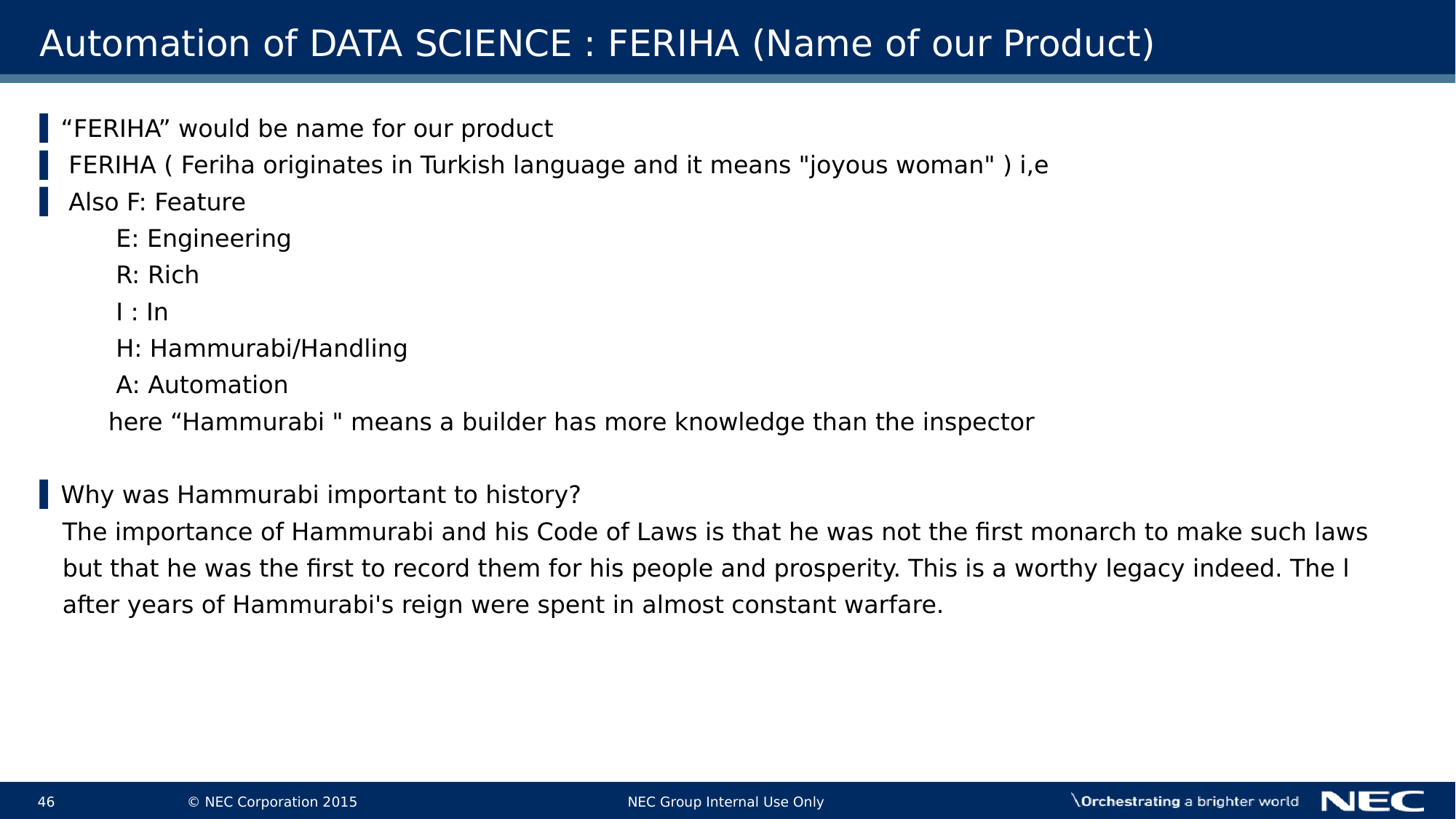

# Automation of DATA SCIENCE : FERIHA (Name of our Product)
“FERIHA” would be name for our product
 FERIHA ( Feriha originates in Turkish language and it means "joyous woman" ) i,e
 Also F: Feature
          E: Engineering
          R: Rich
          I : In
          H: Hammurabi/Handling
          A: Automation
         here “Hammurabi " means a builder has more knowledge than the inspector

Why was Hammurabi important to history?
   The importance of Hammurabi and his Code of Laws is that he was not the first monarch to make such laws
   but that he was the first to record them for his people and prosperity. This is a worthy legacy indeed. The l
   after years of Hammurabi's reign were spent in almost constant warfare.